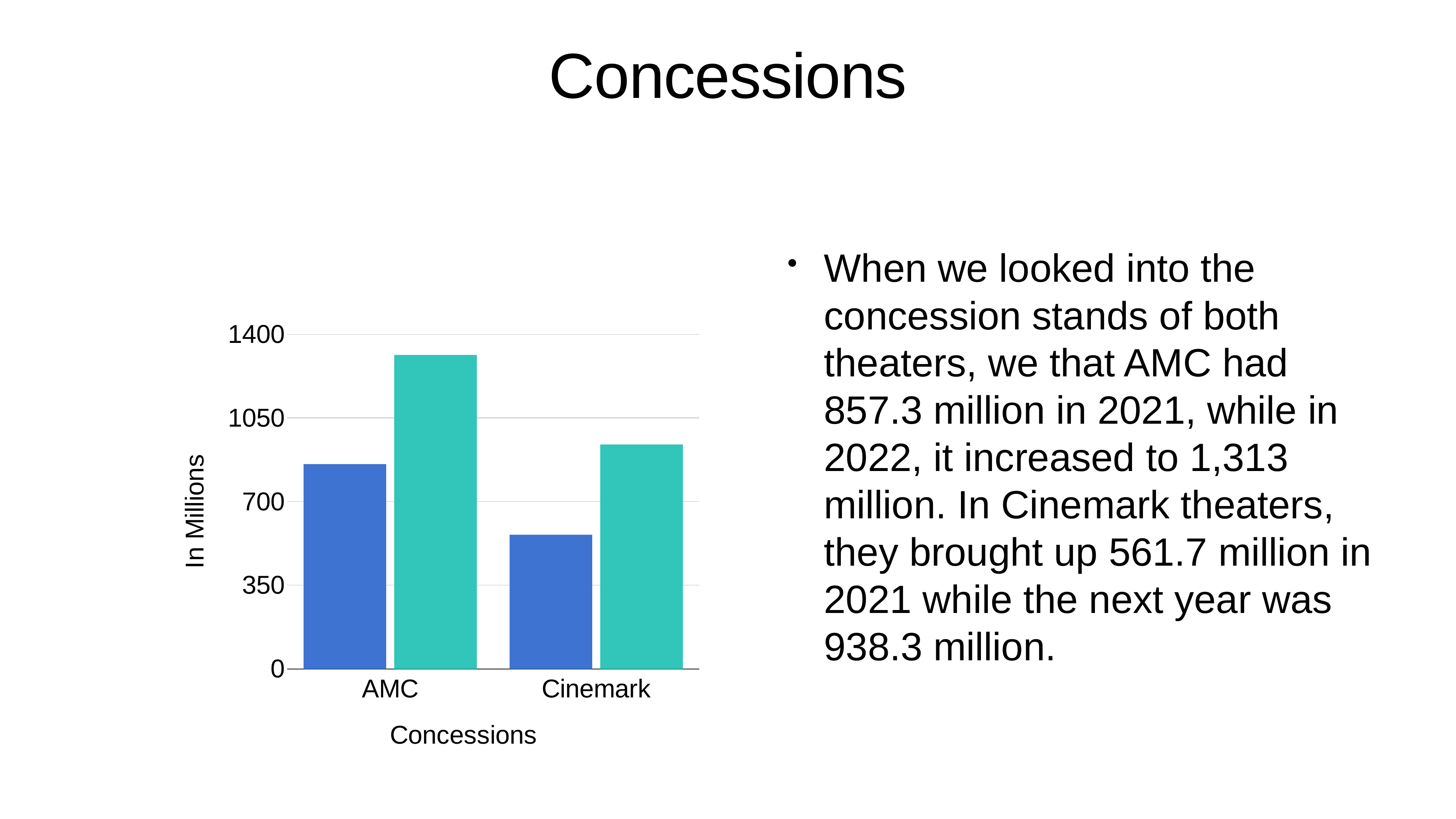

# Concessions
When we looked into the concession stands of both theaters, we that AMC had 857.3 million in 2021, while in 2022, it increased to 1,313 million. In Cinemark theaters, they brought up 561.7 million in 2021 while the next year was 938.3 million.

### Chart

| Category | Region 1 | Region 2 |
|---|---|---|
| AMC | 857.3 | 1313.7 |
| Cinemark | 561.7 | 938.3 |